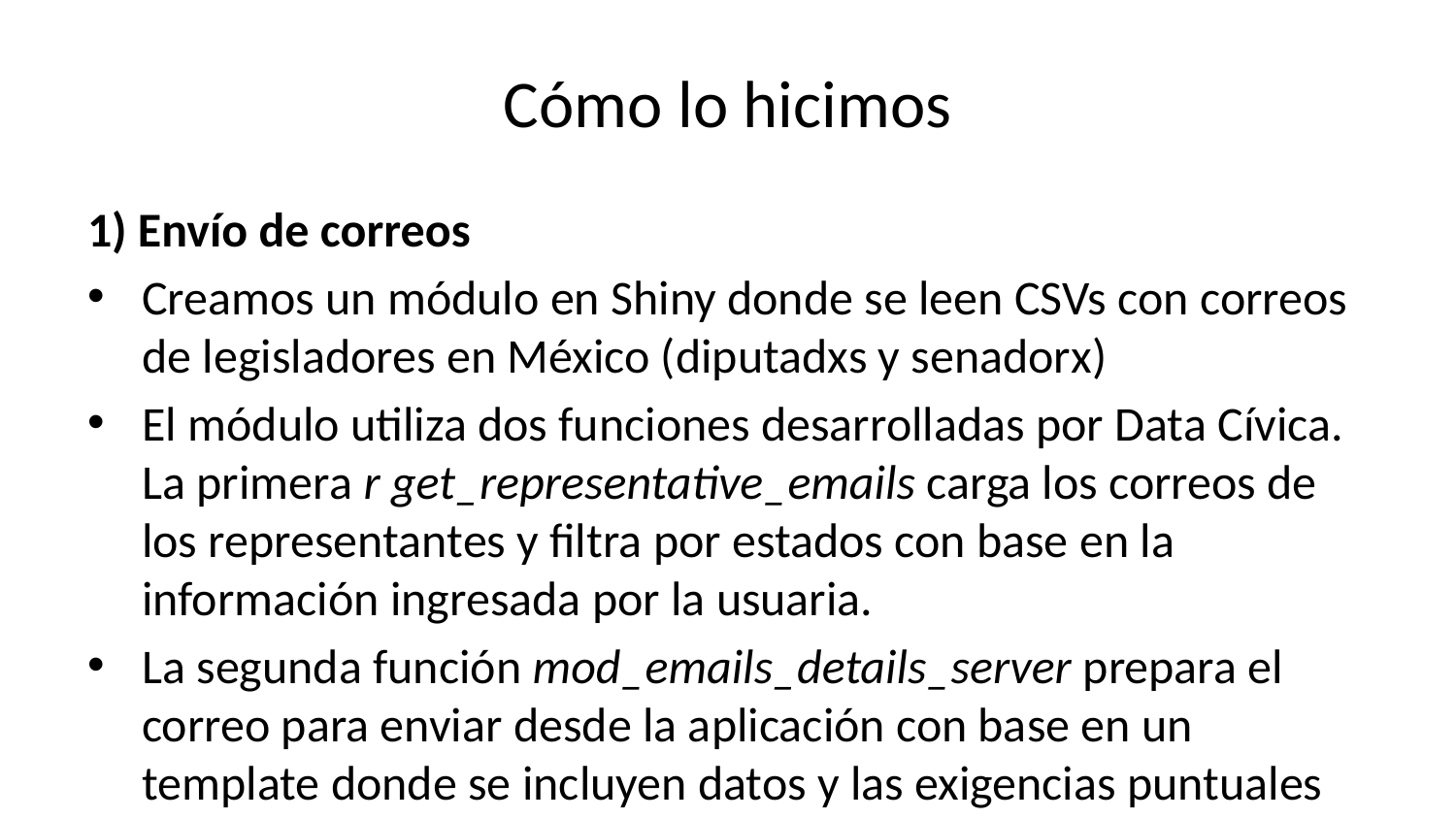

# Cómo lo hicimos
1) Envío de correos
Creamos un módulo en Shiny donde se leen CSVs con correos de legisladores en México (diputadxs y senadorx)
El módulo utiliza dos funciones desarrolladas por Data Cívica. La primera r get_representative_emails carga los correos de los representantes y filtra por estados con base en la información ingresada por la usuaria.
La segunda función mod_emails_details_server prepara el correo para enviar desde la aplicación con base en un template donde se incluyen datos y las exigencias puntuales del movimiento #YoCuidoMéxico y la #RedNacionalDeCuidados